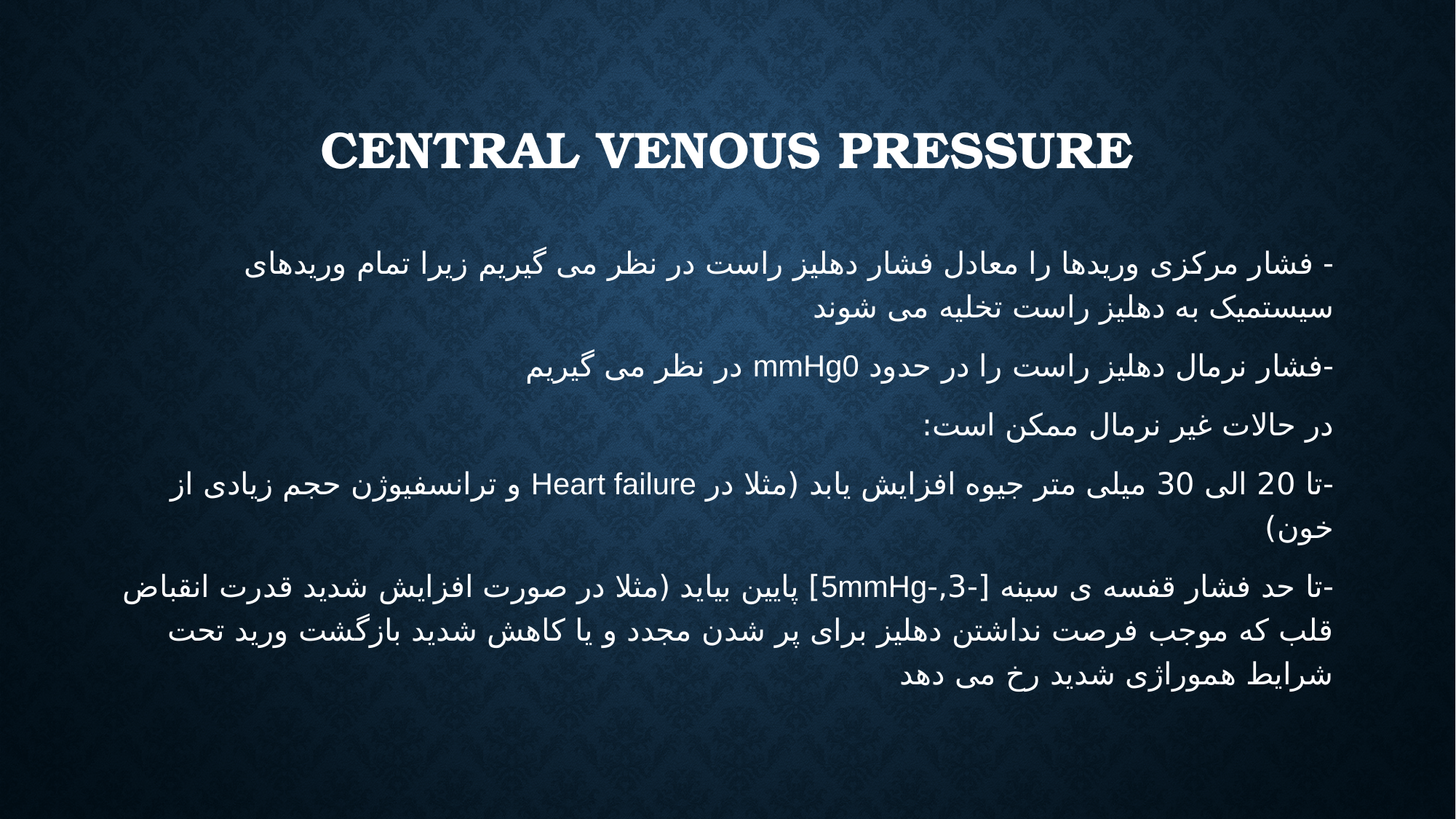

# Central Venous Pressure
- فشار مرکزی وریدها را معادل فشار دهلیز راست در نظر می گیریم زیرا تمام وریدهای سیستمیک به دهلیز راست تخلیه می شوند
-فشار نرمال دهلیز راست را در حدود mmHg0 در نظر می گیریم
در حالات غیر نرمال ممکن است:
-تا 20 الی 30 میلی متر جیوه افزایش یابد (مثلا در Heart failure و ترانسفیوژن حجم زیادی از خون)
-تا حد فشار قفسه ی سینه [-3,-5mmHg] پایین بیاید (مثلا در صورت افزایش شدید قدرت انقباض قلب که موجب فرصت نداشتن دهلیز برای پر شدن مجدد و یا کاهش شدید بازگشت ورید تحت شرایط هموراژی شدید رخ می دهد